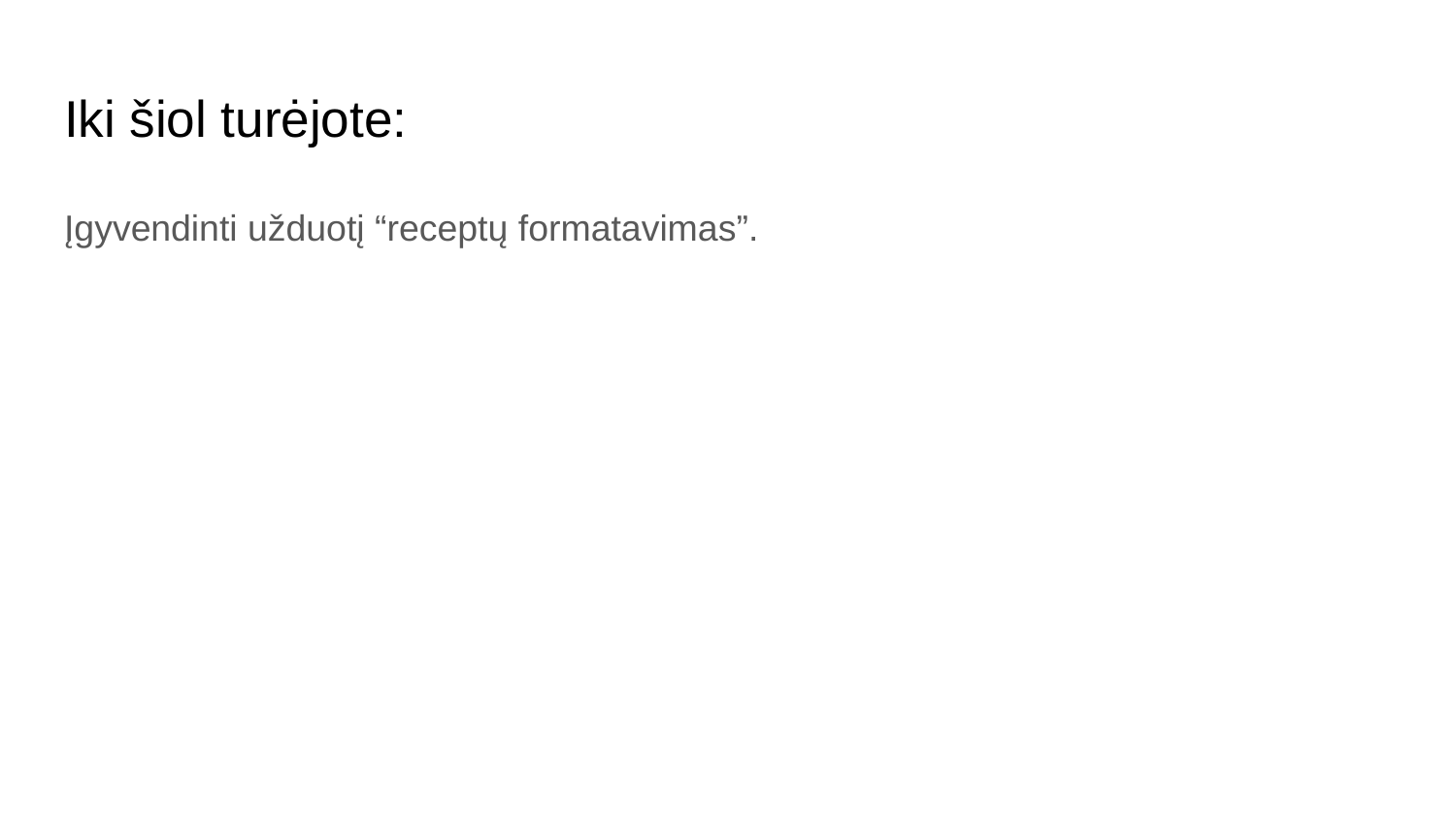

# Iki šiol turėjote:
Įgyvendinti užduotį “receptų formatavimas”.